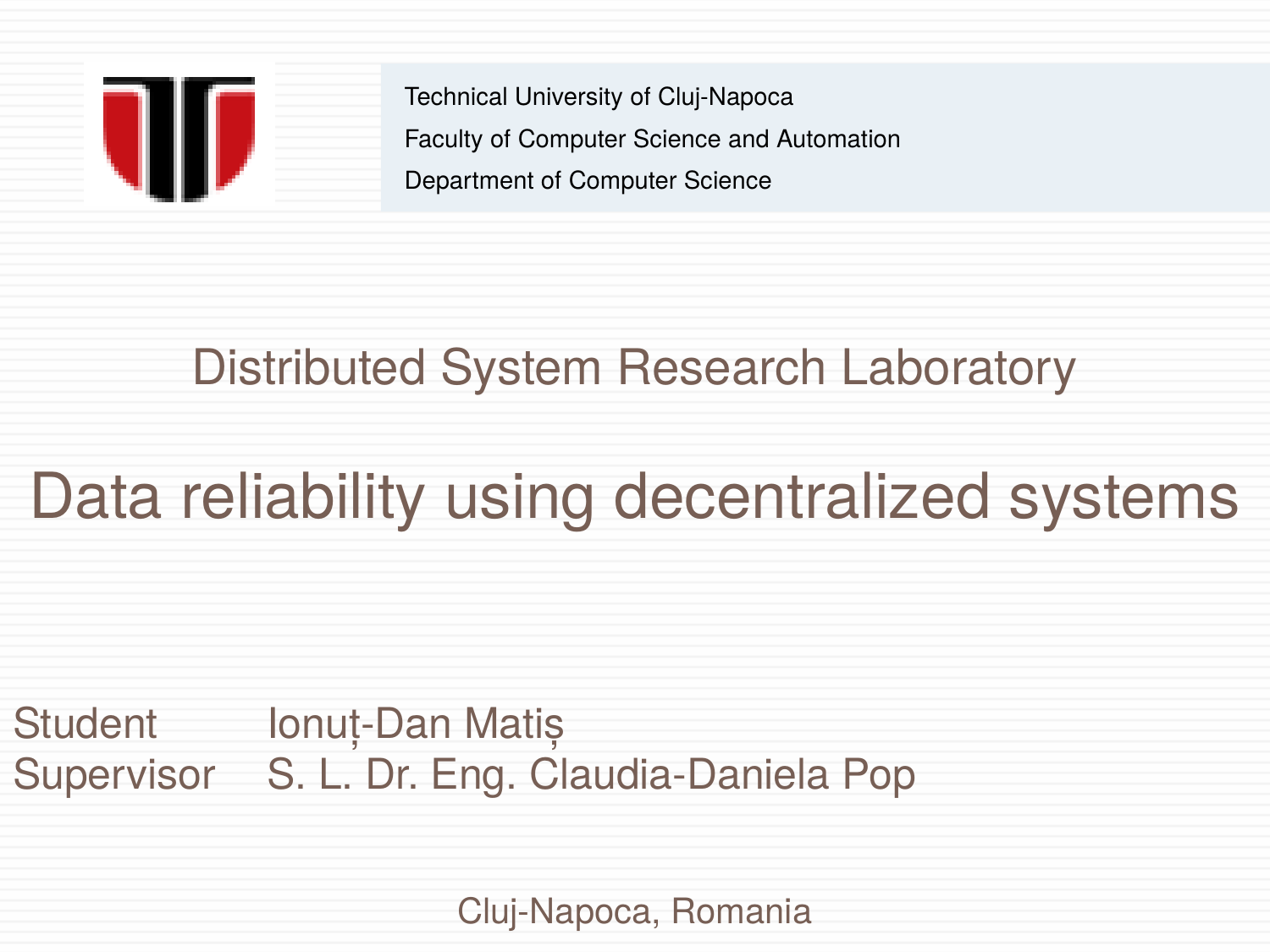

Technical University of Cluj-Napoca
Faculty of Computer Science and Automation
Department of Computer Science
# Distributed System Research Laboratory
Data reliability using decentralized systems
Student	Ionuț-Dan Matiș
Supervisor	S. L. Dr. Eng. Claudia-Daniela Pop
Cluj-Napoca, Romania